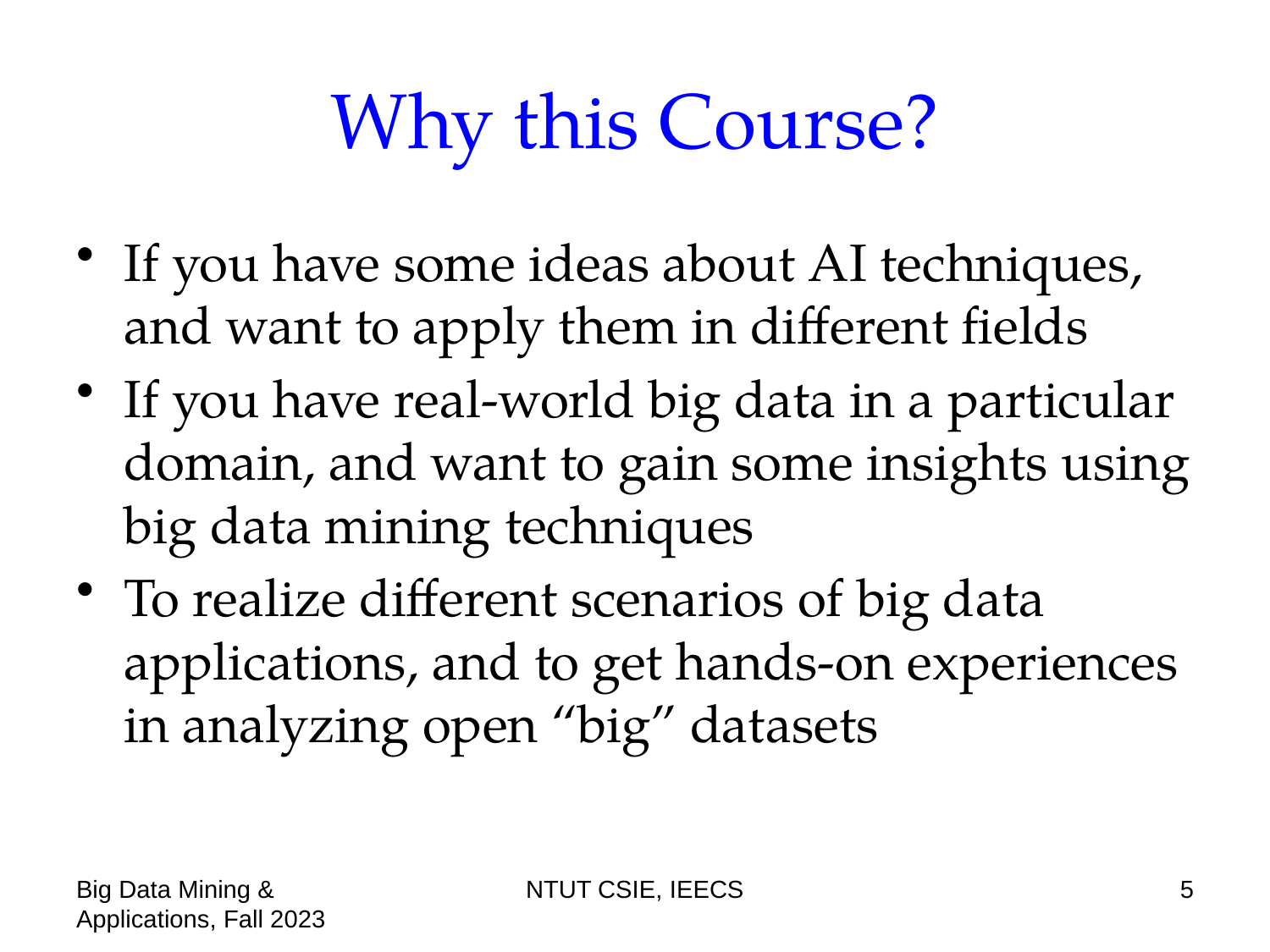

# Why this Course?
If you have some ideas about AI techniques, and want to apply them in different fields
If you have real-world big data in a particular domain, and want to gain some insights using big data mining techniques
To realize different scenarios of big data applications, and to get hands-on experiences in analyzing open “big” datasets
Big Data Mining & Applications, Fall 2023
NTUT CSIE, IEECS
5